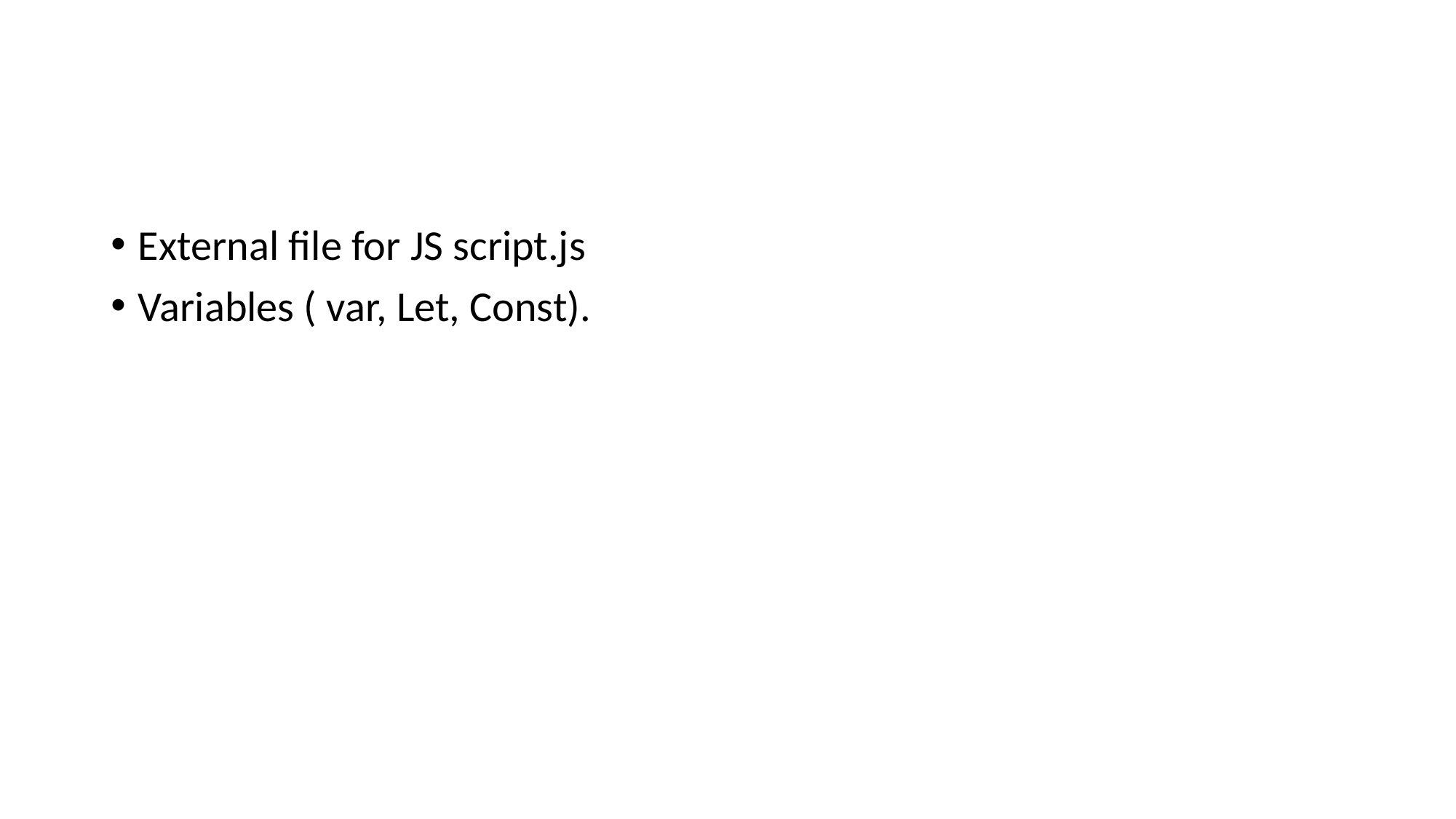

#
External file for JS script.js
Variables ( var, Let, Const).